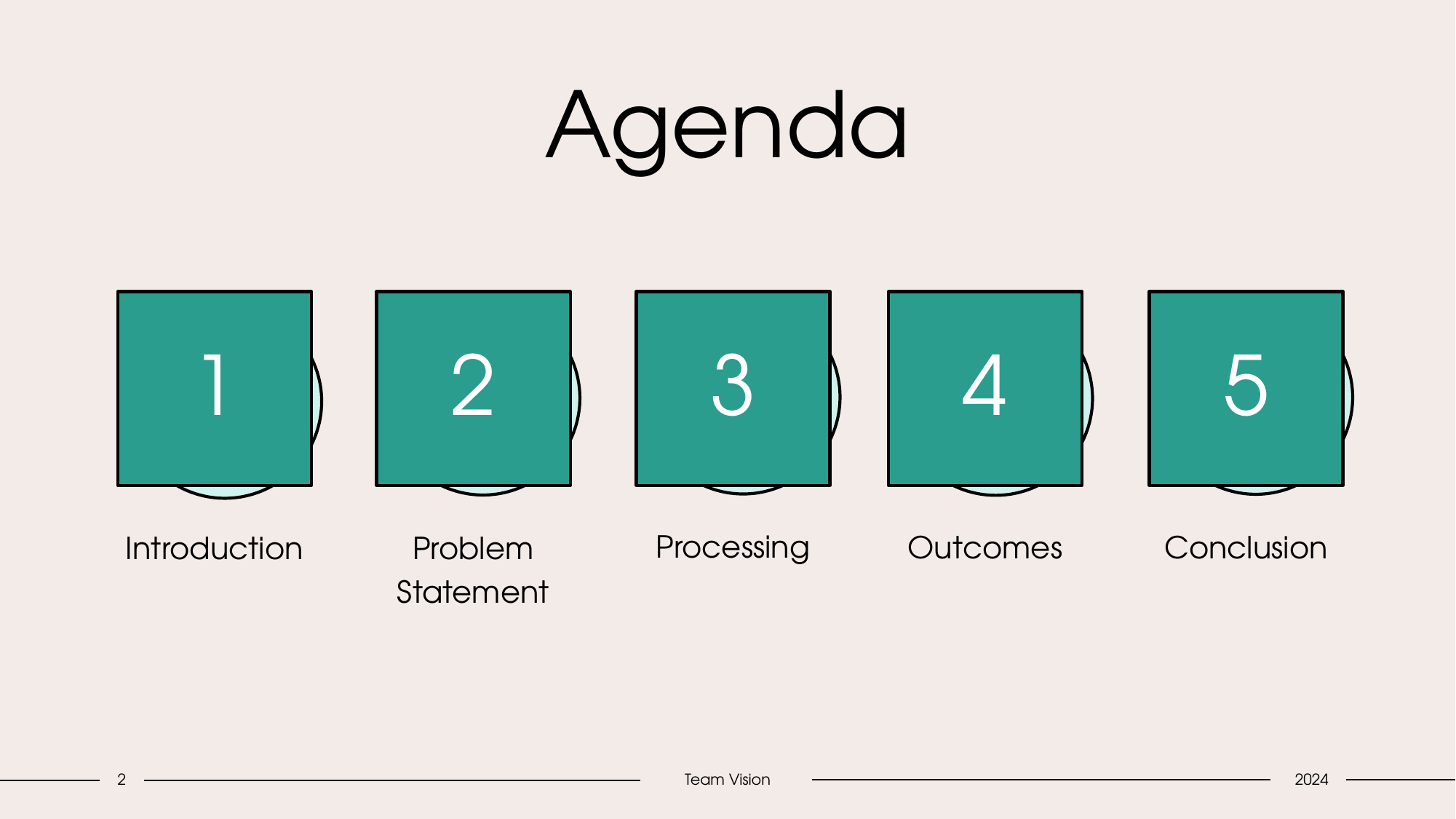

# Agenda
1
2
3
4
5
Processing

Outcomes

Conclusion

Introduction

Problem Statement

2
Team Vision
2024